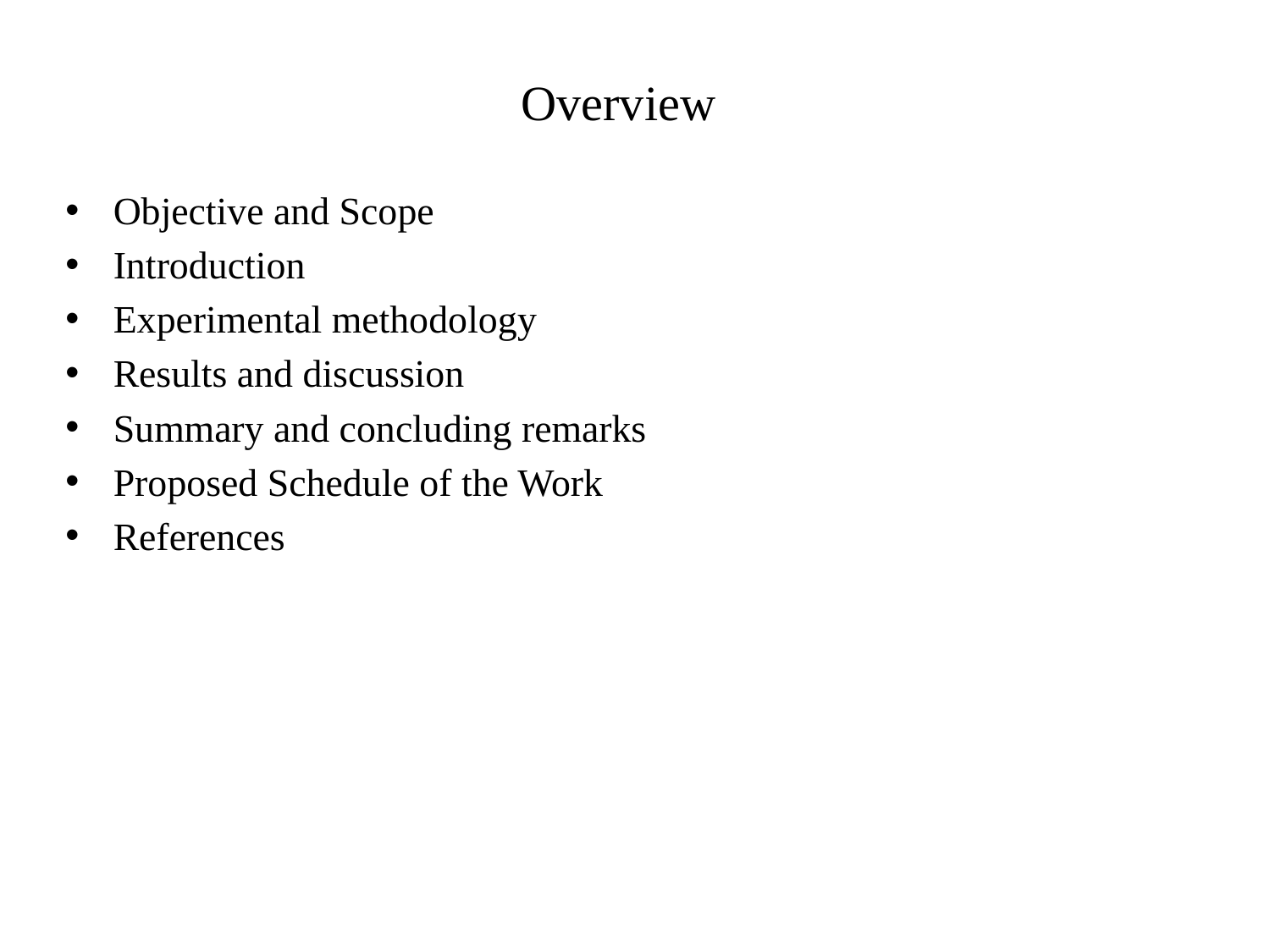

# Overview
Objective and Scope
Introduction
Experimental methodology
Results and discussion
Summary and concluding remarks
Proposed Schedule of the Work
References